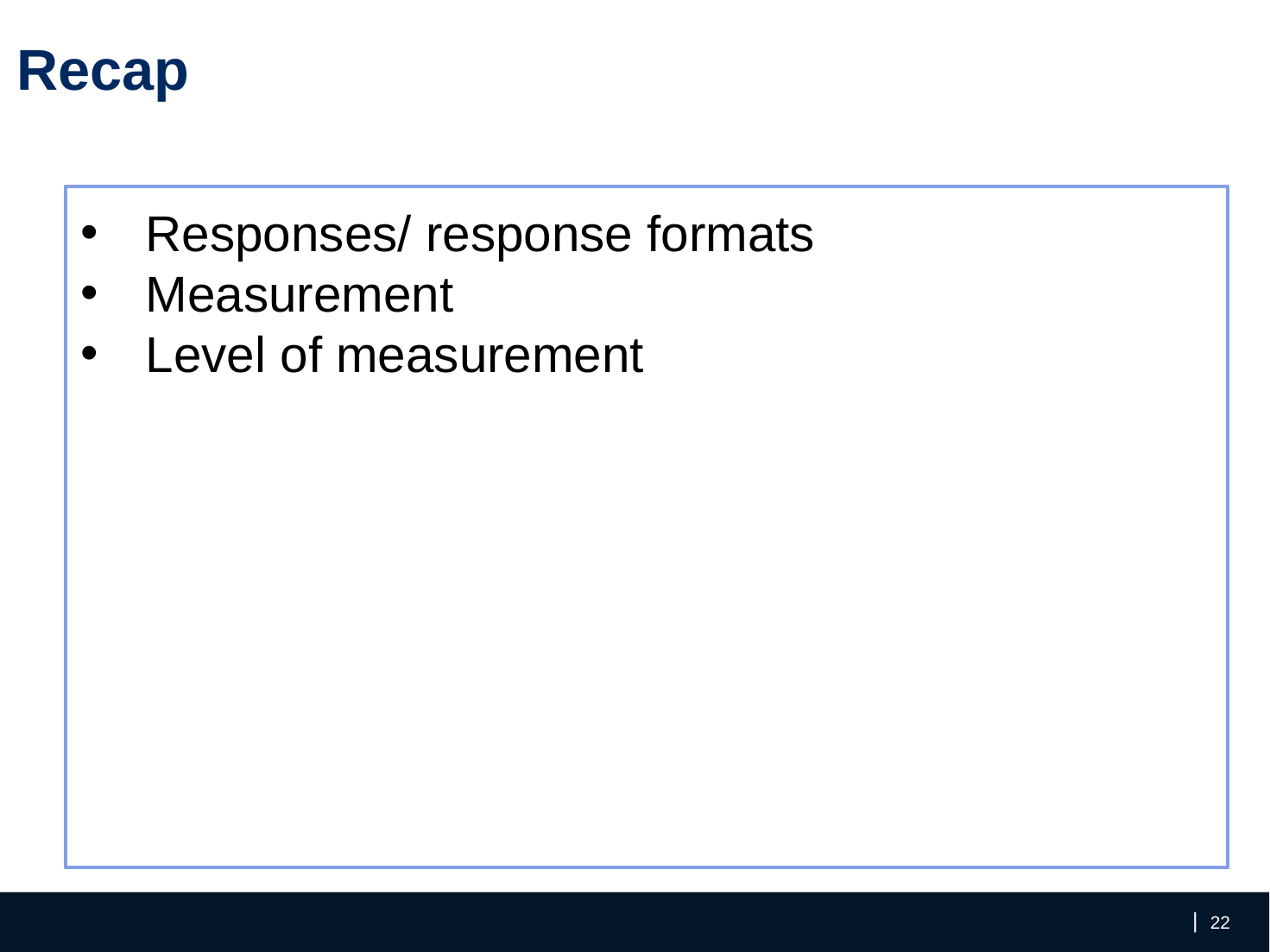

Recap

Responses/ response formats
Measurement
Level of measurement
22